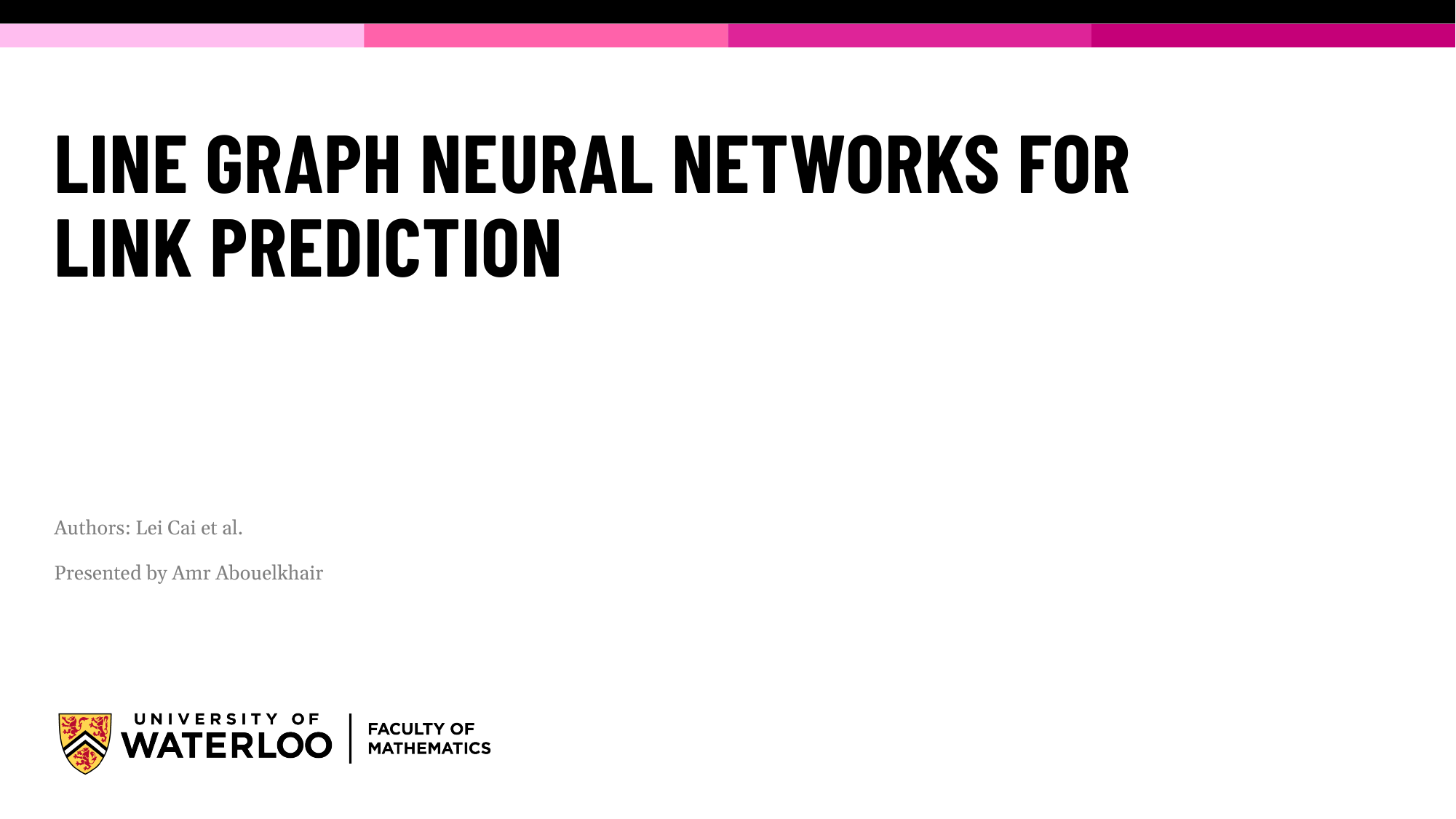

# Line Graph Neural Networks for Link prediction
Authors: Lei Cai et al.
Presented by Amr Abouelkhair